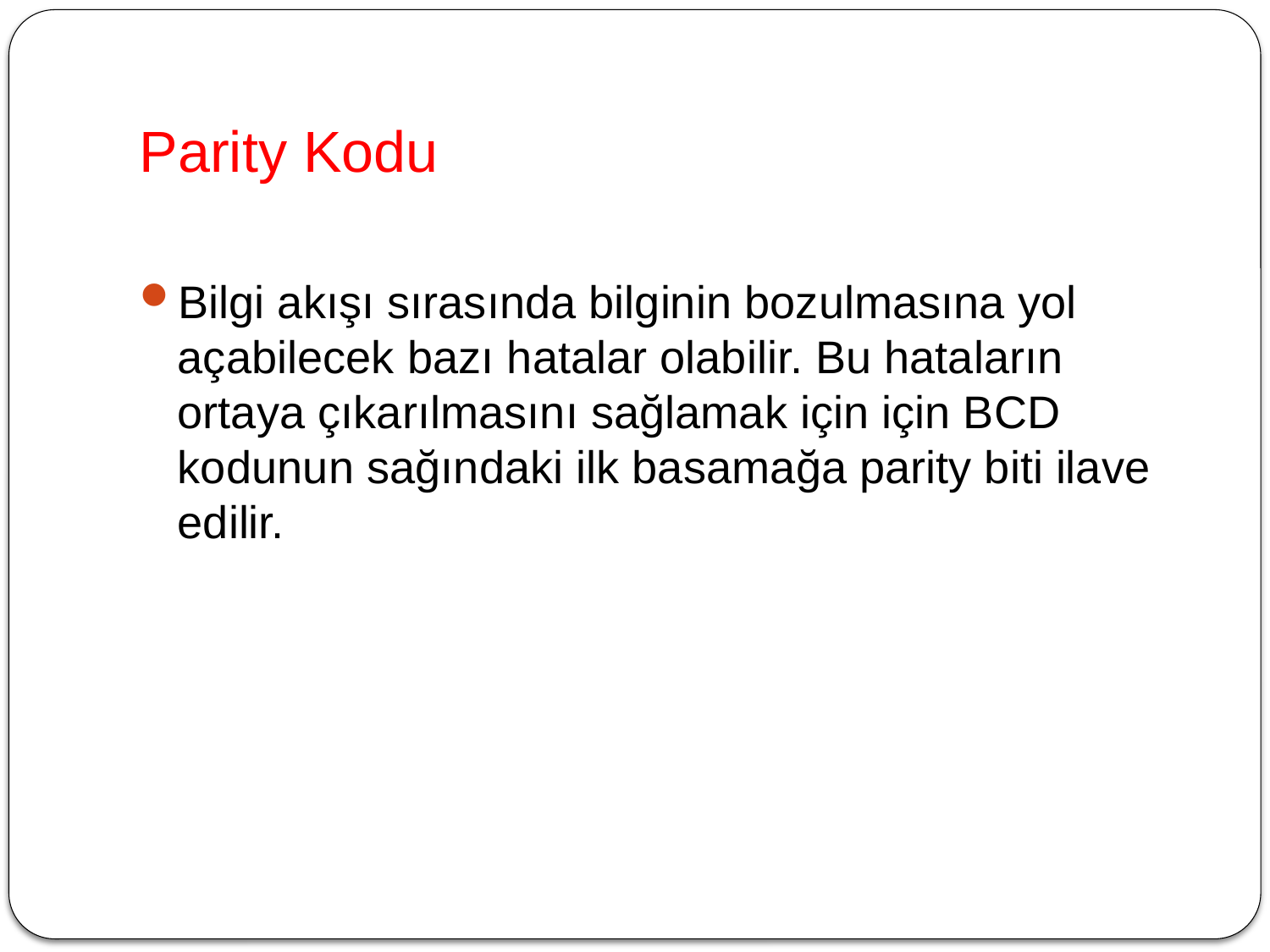

# Parity Kodu

Bilgi akışı sırasında bilginin bozulmasına yol açabilecek bazı hatalar olabilir. Bu hataların ortaya çıkarılmasını sağlamak için için BCD kodunun sağındaki ilk basamağa parity biti ilave edilir.